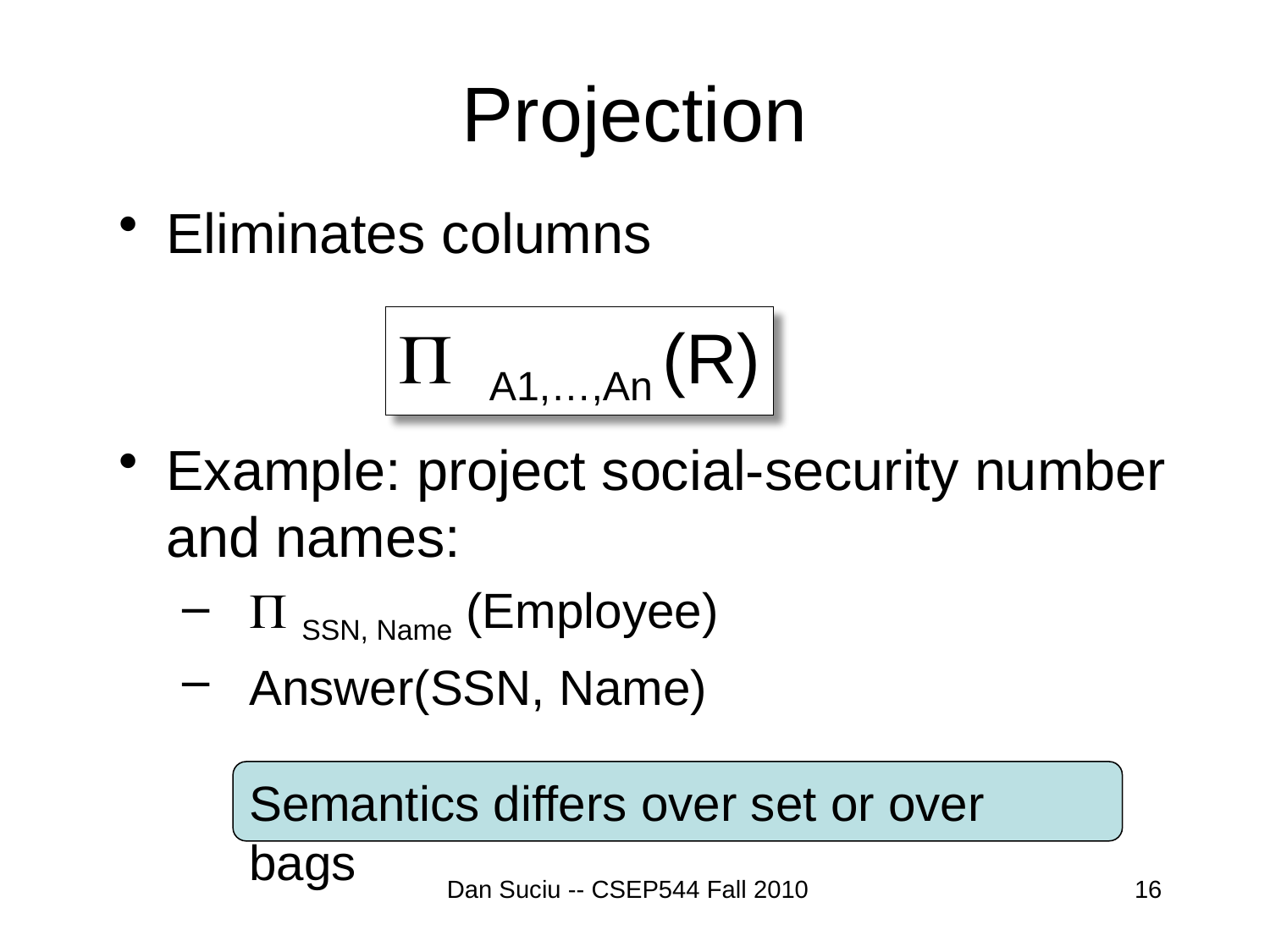

# Projection
Eliminates columns

Example: project social-security number and names:
  Π SSN, Name (Employee)
  Answer(SSN, Name)

Π A1,…,An (R)
Semantics differs over set or over bags
Dan Suciu -- CSEP544 Fall 2010
16